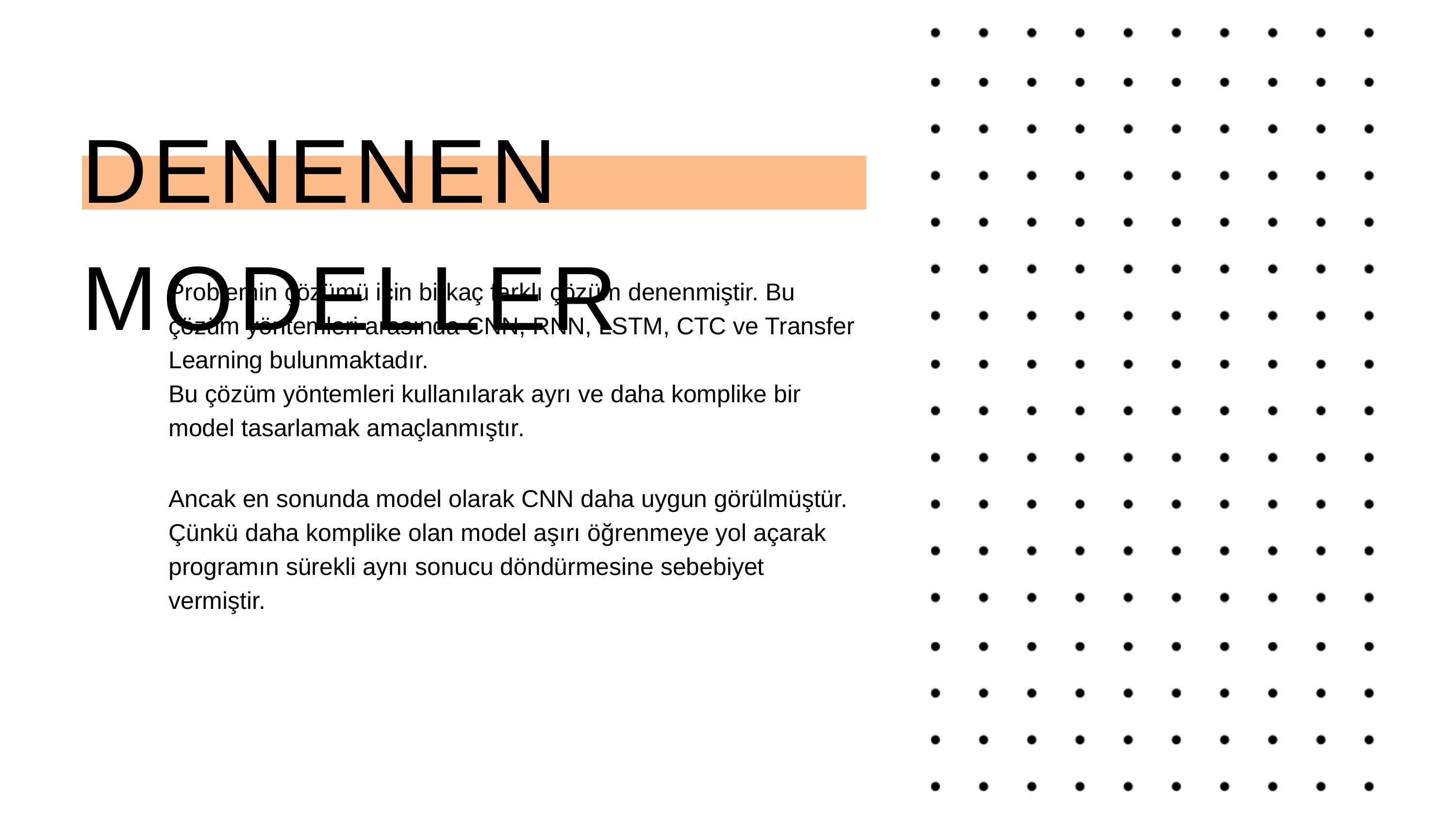

DENENEN MODELLER

Problemin çözümü için birkaç farklı çözüm denenmiştir. Bu çözüm yöntemleri arasında CNN, RNN, LSTM, CTC ve Transfer Learning bulunmaktadır.
Bu çözüm yöntemleri kullanılarak ayrı ve daha komplike bir model tasarlamak amaçlanmıştır.
Ancak en sonunda model olarak CNN daha uygun görülmüştür. Çünkü daha komplike olan model aşırı öğrenmeye yol açarak programın sürekli aynı sonucu döndürmesine sebebiyet vermiştir.